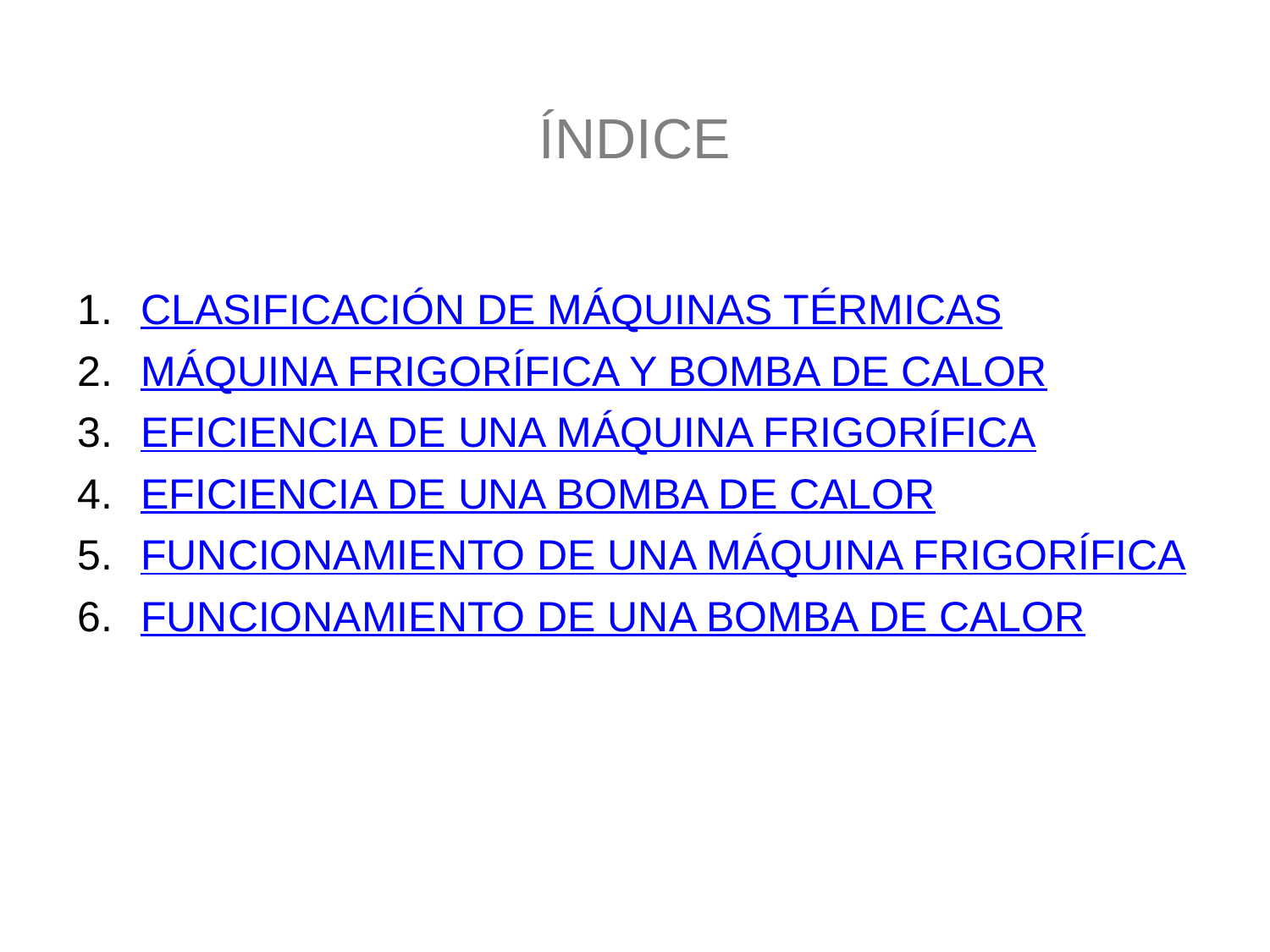

ÍNDICE
CLASIFICACIÓN DE MÁQUINAS TÉRMICAS
MÁQUINA FRIGORÍFICA Y BOMBA DE CALOR
EFICIENCIA DE UNA MÁQUINA FRIGORÍFICA
EFICIENCIA DE UNA BOMBA DE CALOR
FUNCIONAMIENTO DE UNA MÁQUINA FRIGORÍFICA
FUNCIONAMIENTO DE UNA BOMBA DE CALOR